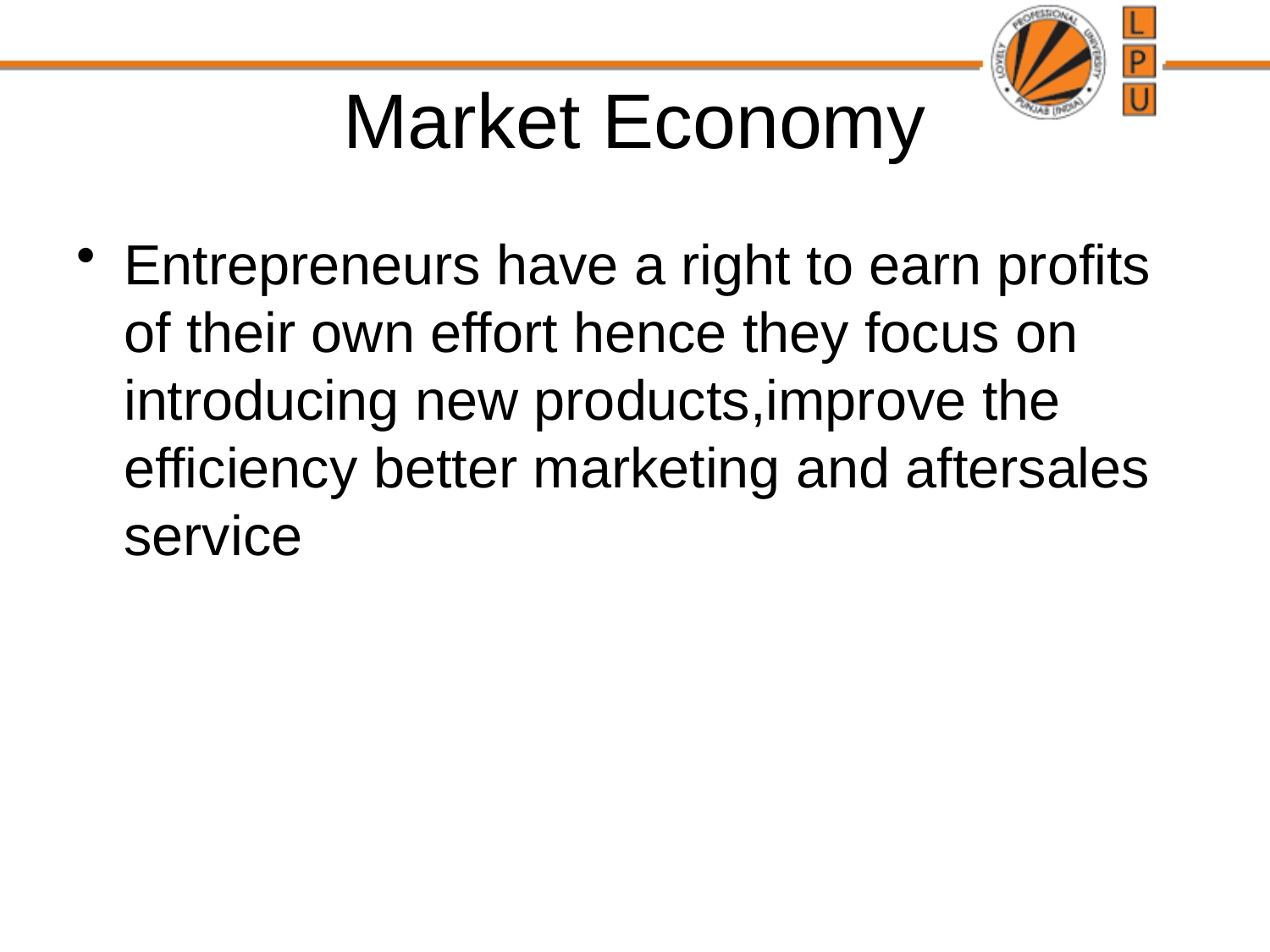

# Market Economy
Entrepreneurs have a right to earn profits of their own effort hence they focus on introducing new products,improve the efficiency better marketing and aftersales service